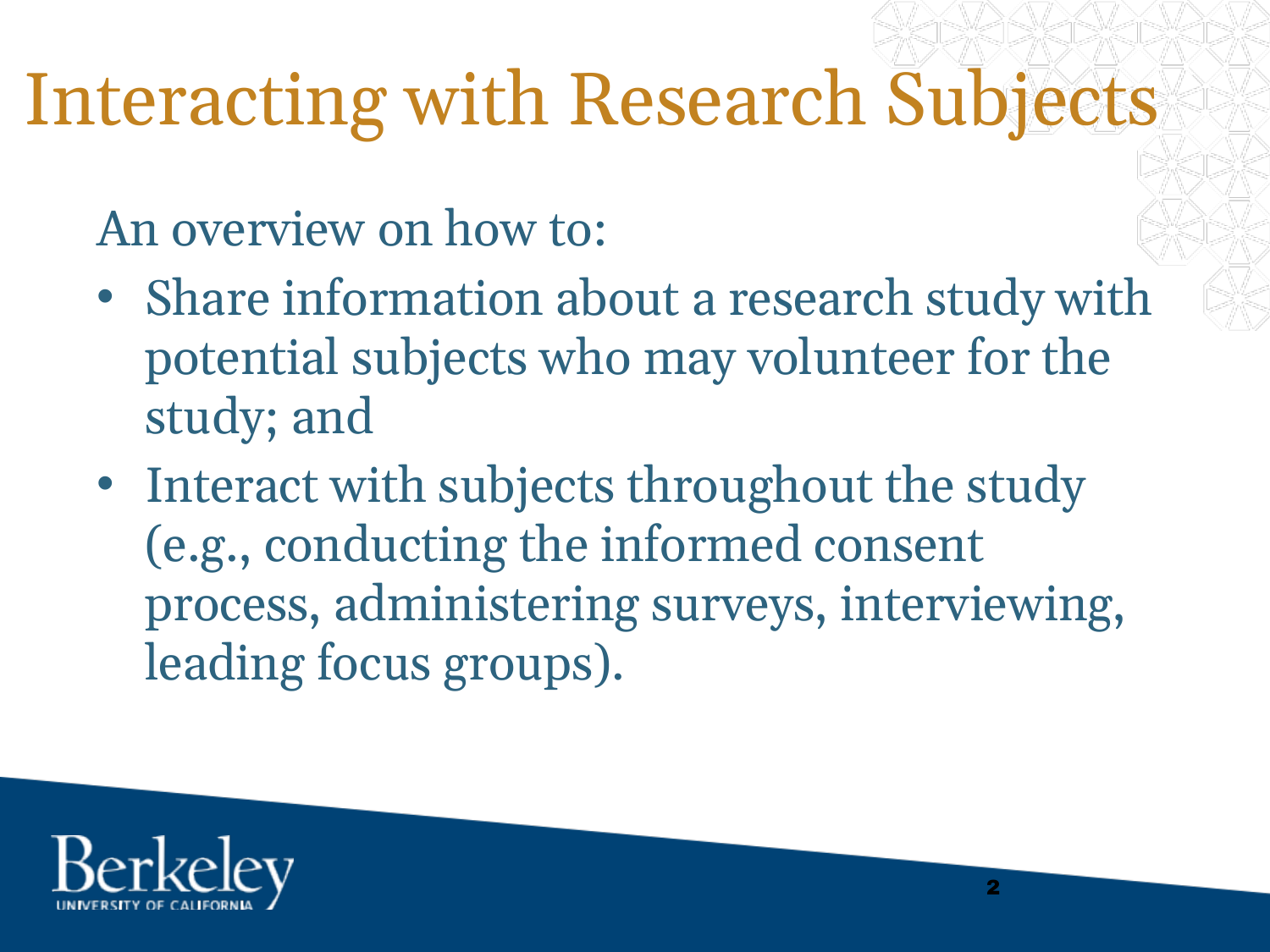

# Interacting with Research Subjects
An overview on how to:
Share information about a research study with potential subjects who may volunteer for the study; and
Interact with subjects throughout the study (e.g., conducting the informed consent process, administering surveys, interviewing, leading focus groups).

2